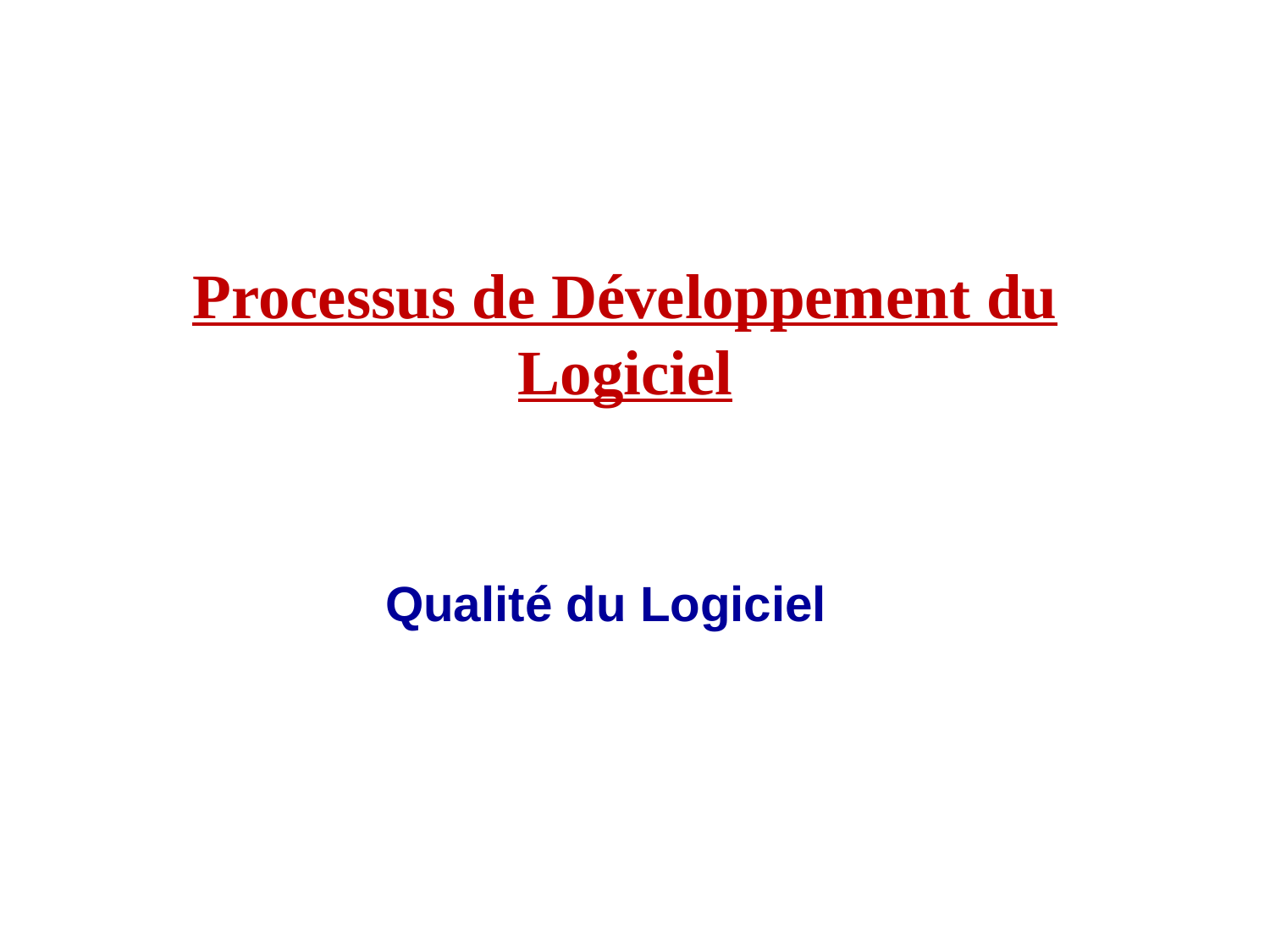

# Processus de Développement du Logiciel
Qualité du Logiciel